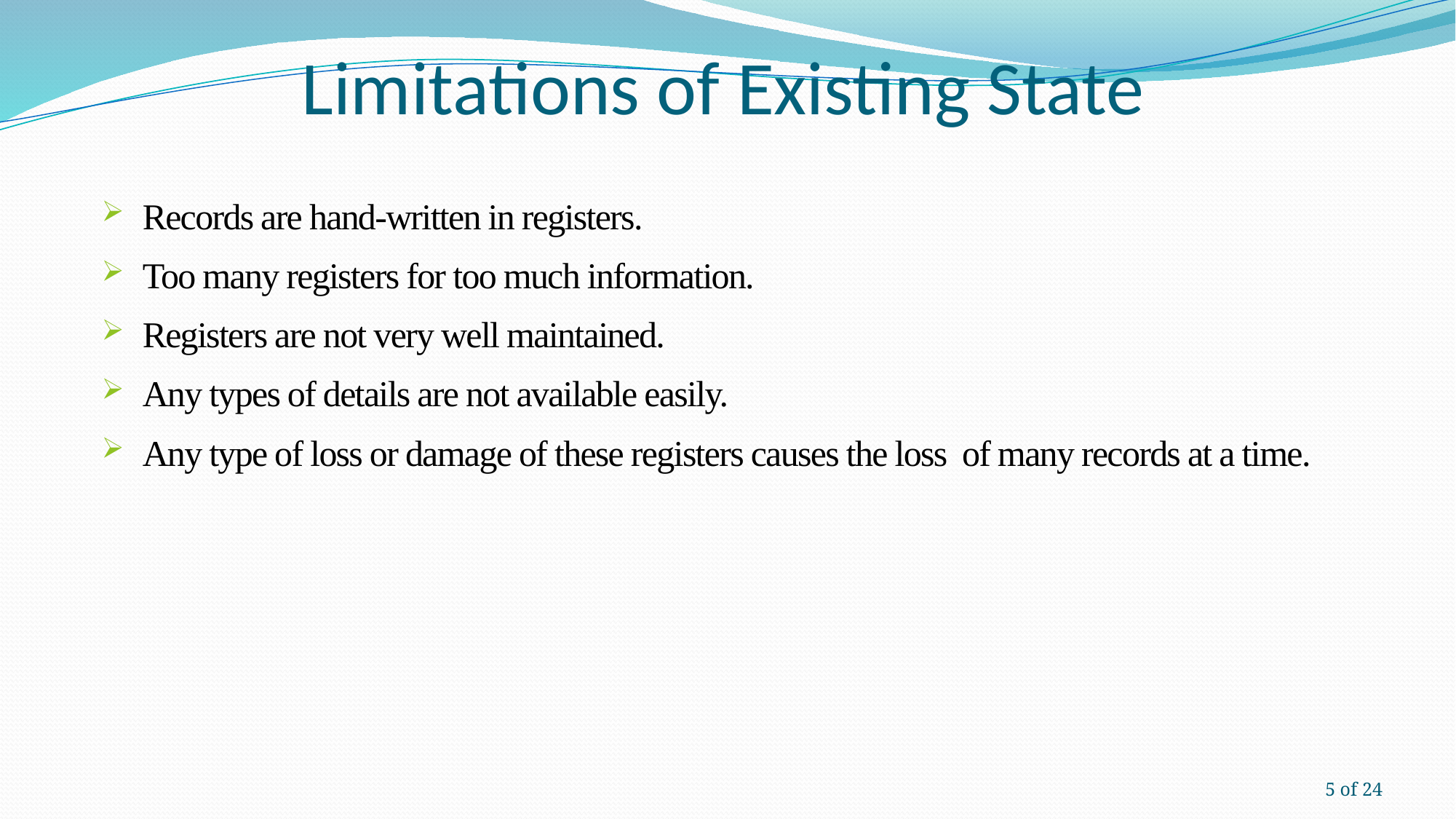

# Limitations of Existing State
Records are hand-written in registers.
Too many registers for too much information.
Registers are not very well maintained.
Any types of details are not available easily.
Any type of loss or damage of these registers causes the loss  of many records at a time.
5 of 24